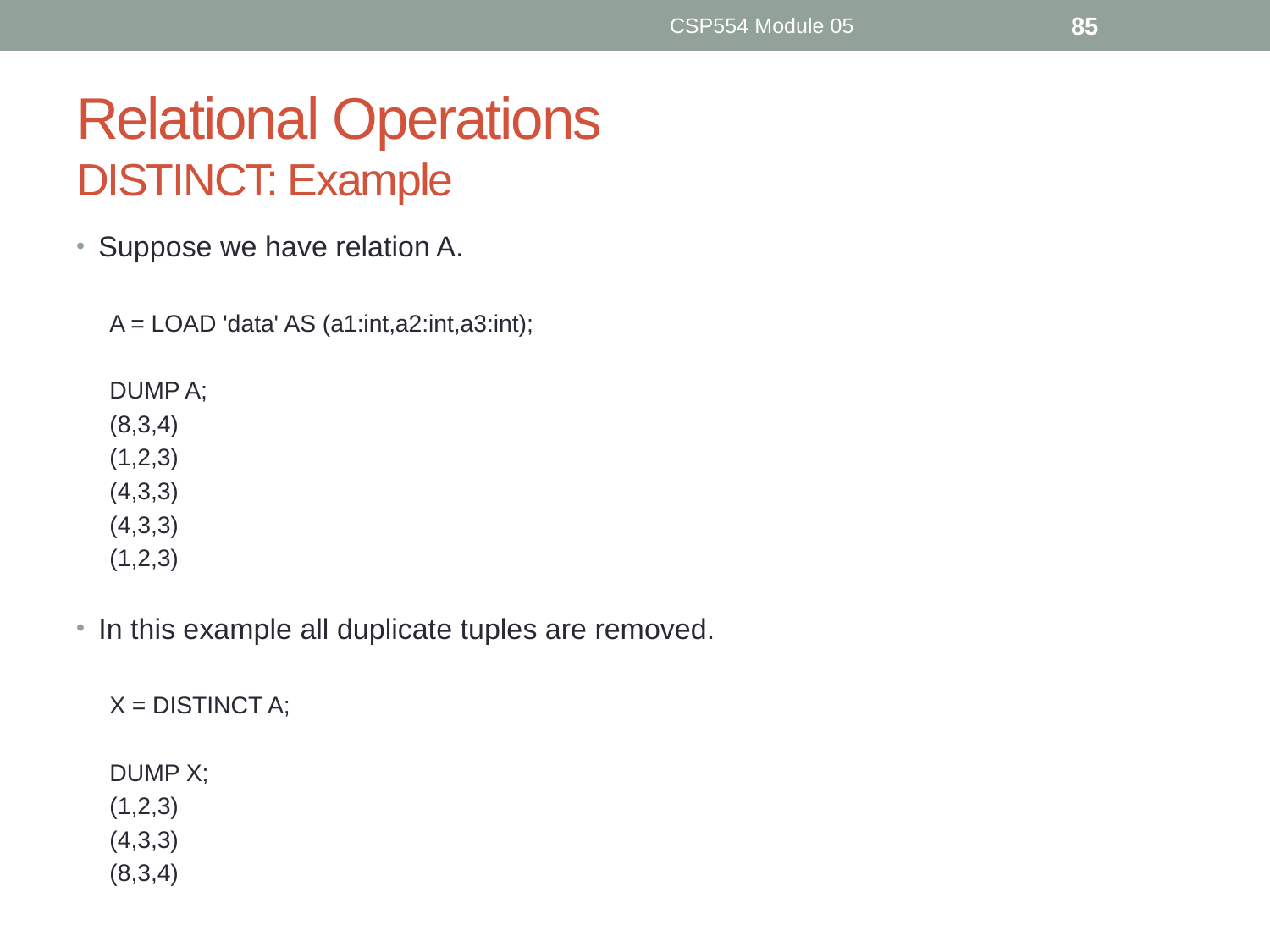

CSP554 Module 05
85
# Relational Operations DISTINCT: Example
Suppose we have relation A.

A = LOAD 'data' AS (a1:int,a2:int,a3:int);

DUMP A;
(8,3,4)
(1,2,3)
(4,3,3)
(4,3,3)
(1,2,3)

In this example all duplicate tuples are removed.

X = DISTINCT A;

DUMP X;
(1,2,3)
(4,3,3)
(8,3,4)